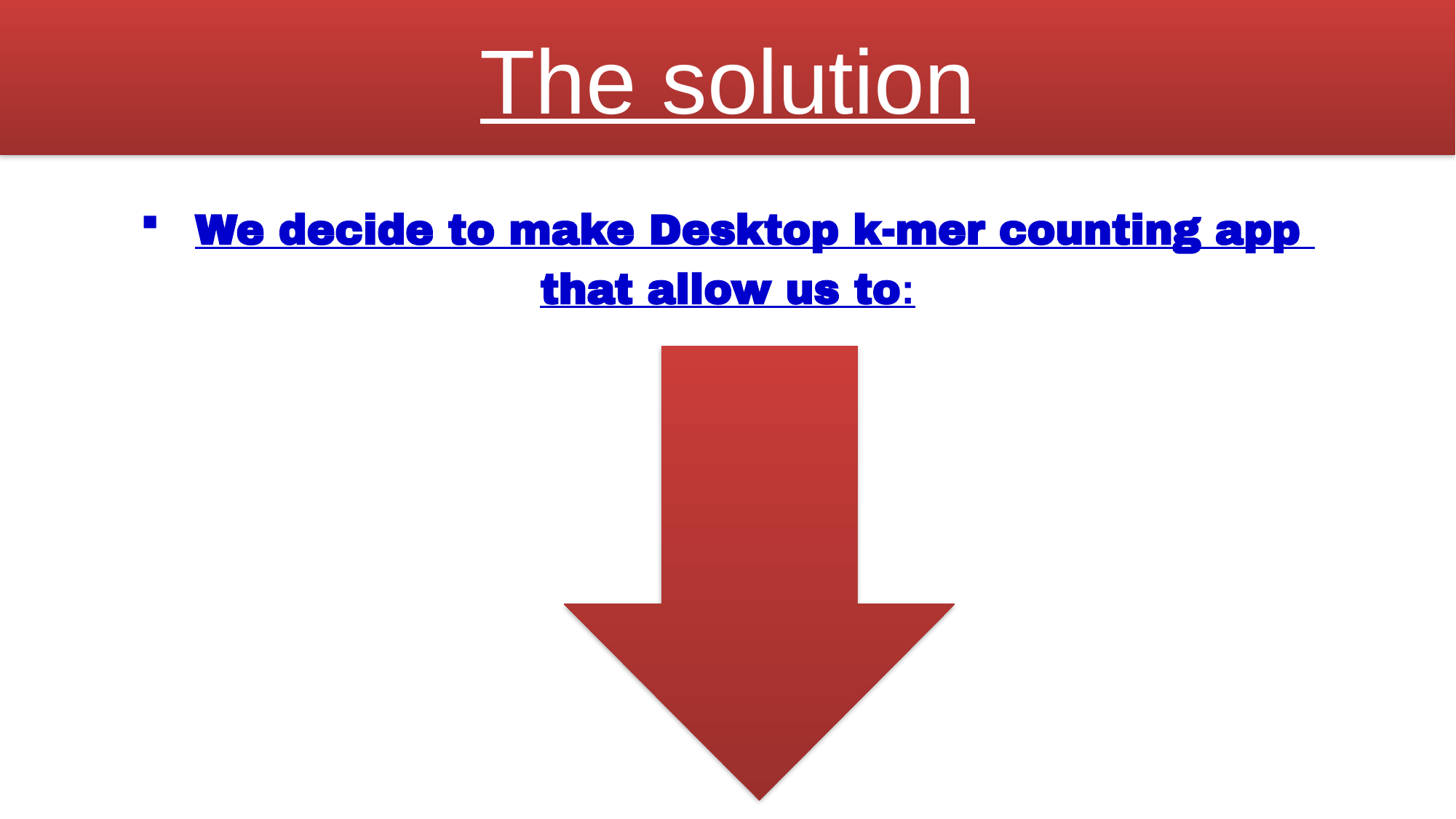

# The solution
We decide to make Desktop k-mer counting app
that allow us to: